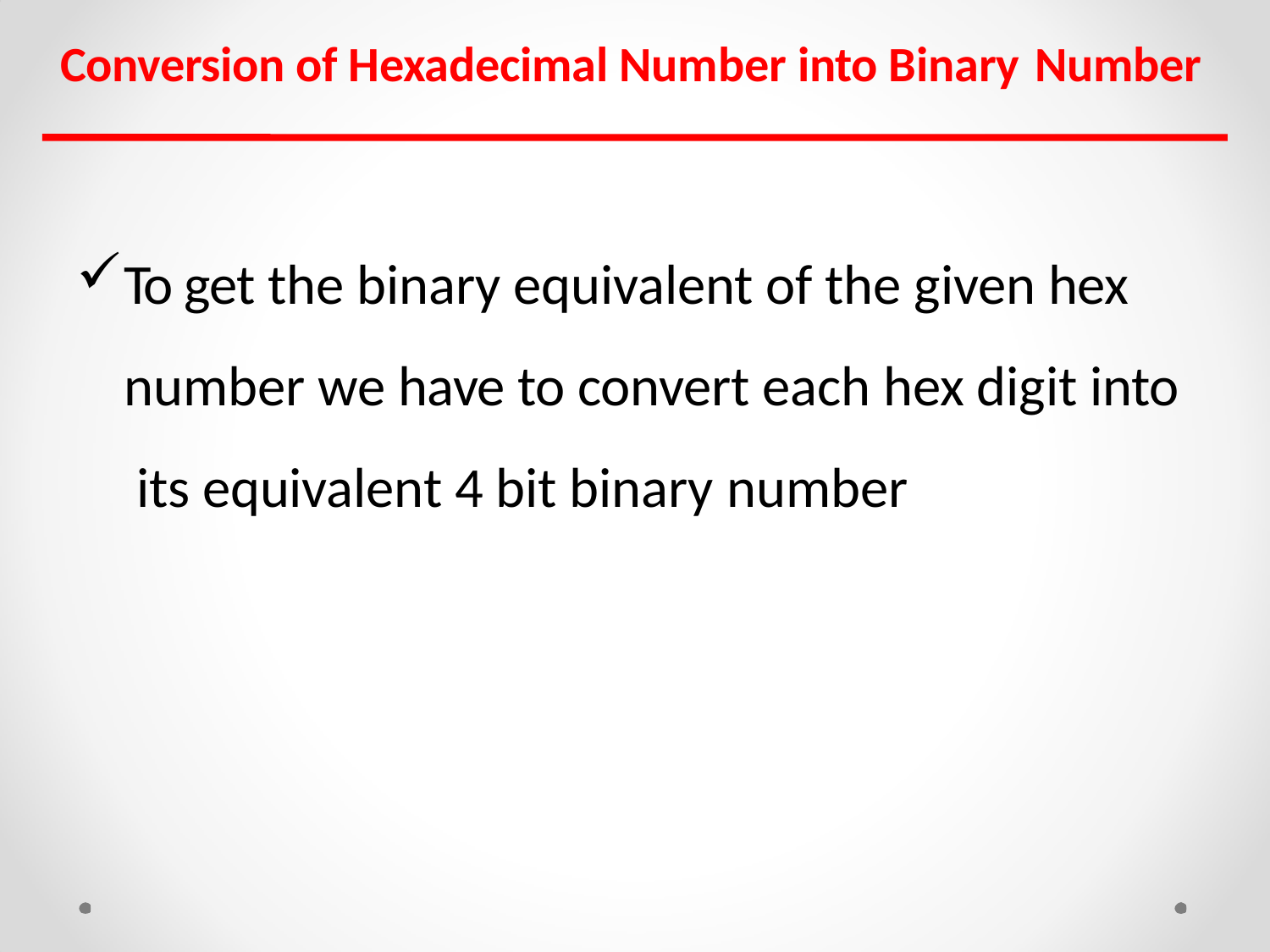

# Conversion of Hexadecimal Number into Binary Number

To get the binary equivalent of the given hex  number we have to convert each hex digit into  its equivalent 4 bit binary number